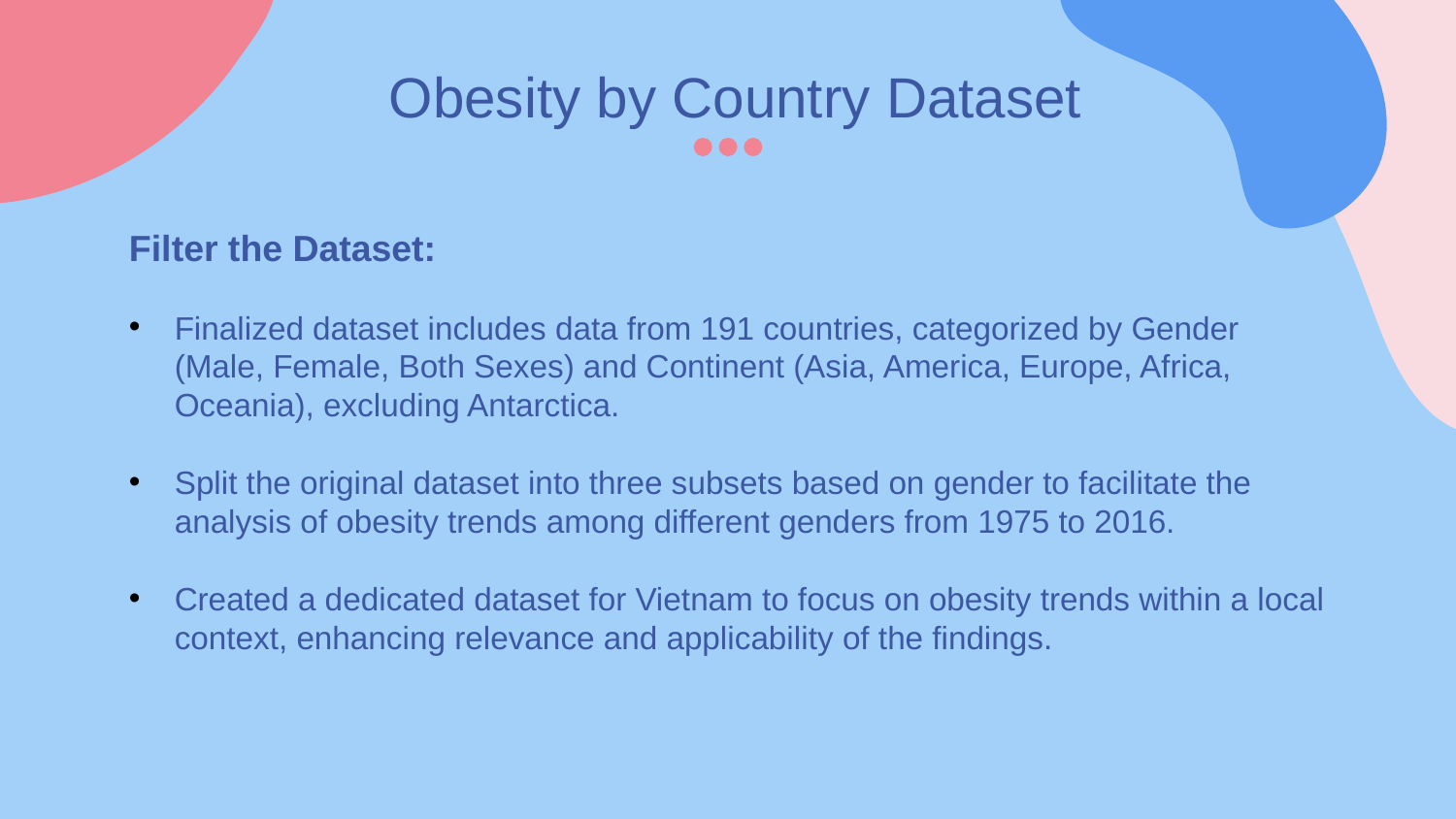

# Obesity by Country Dataset
Filter the Dataset:

Finalized dataset includes data from 191 countries, categorized by Gender (Male, Female, Both Sexes) and Continent (Asia, America, Europe, Africa, Oceania), excluding Antarctica.

Split the original dataset into three subsets based on gender to facilitate the analysis of obesity trends among different genders from 1975 to 2016.

Created a dedicated dataset for Vietnam to focus on obesity trends within a local context, enhancing relevance and applicability of the findings.